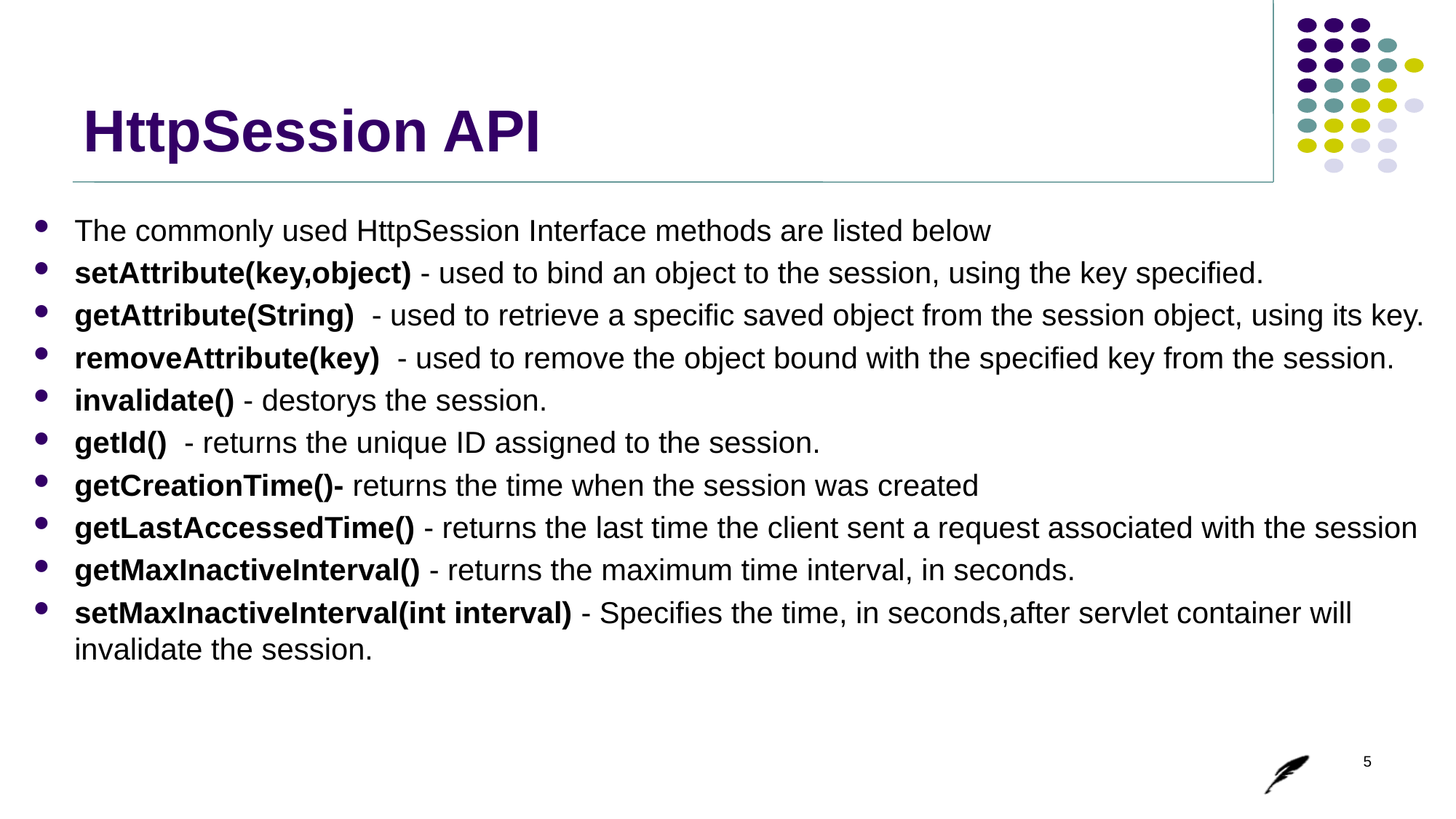

# HttpSession API
The commonly used HttpSession Interface methods are listed below
setAttribute(key,object) - used to bind an object to the session, using the key specified.
getAttribute(String)  - used to retrieve a specific saved object from the session object, using its key.
removeAttribute(key)  - used to remove the object bound with the specified key from the session.
invalidate() - destorys the session.
getId()  - returns the unique ID assigned to the session.
getCreationTime()- returns the time when the session was created
getLastAccessedTime() - returns the last time the client sent a request associated with the session
getMaxInactiveInterval() - returns the maximum time interval, in seconds.
setMaxInactiveInterval(int interval) - Specifies the time, in seconds,after servlet container will invalidate the session.
5